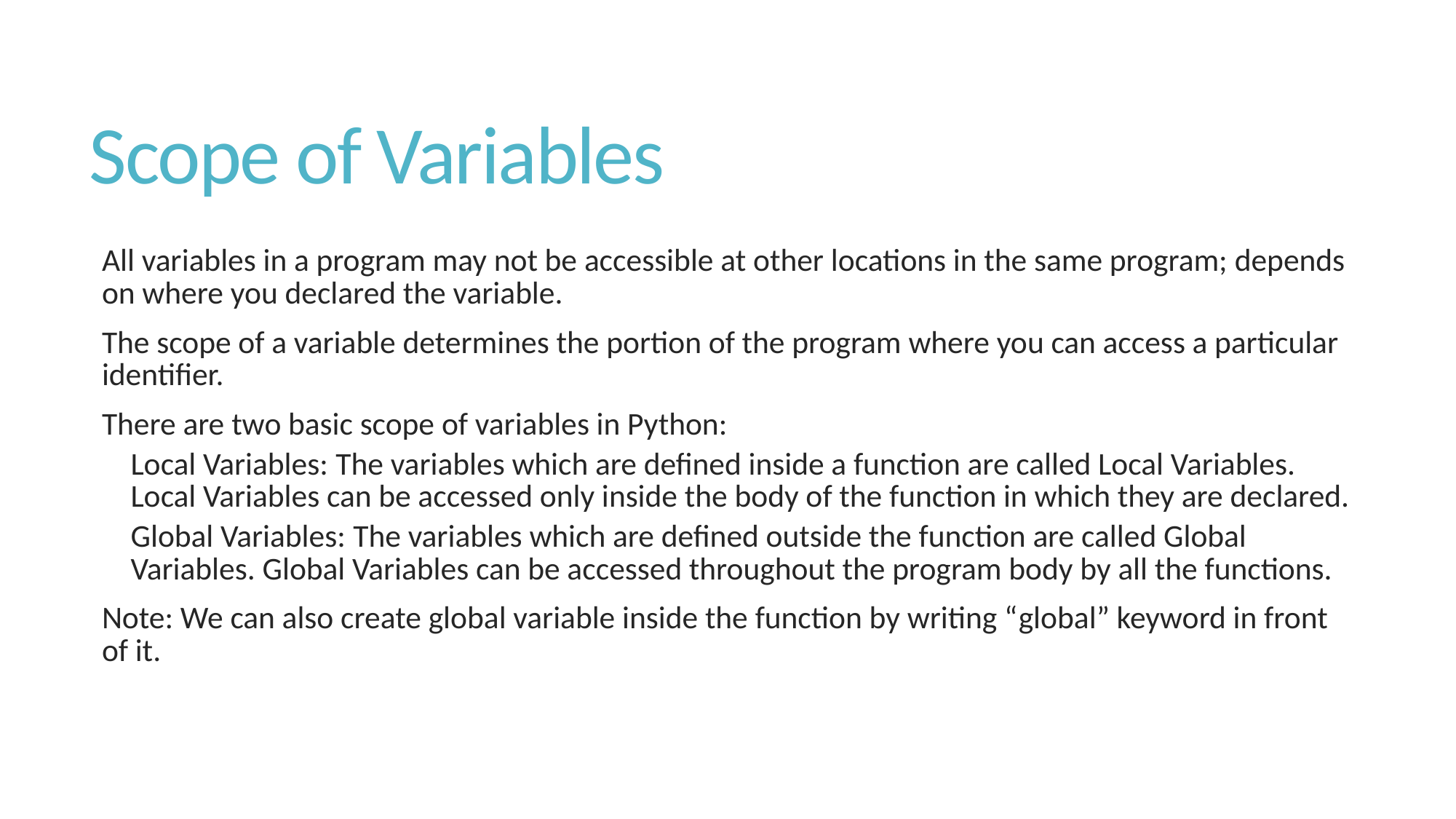

# Scope of Variables
All variables in a program may not be accessible at other locations in the same program; depends on where you declared the variable.
The scope of a variable determines the portion of the program where you can access a particular identifier.
There are two basic scope of variables in Python:
Local Variables: The variables which are defined inside a function are called Local Variables. Local Variables can be accessed only inside the body of the function in which they are declared.
Global Variables: The variables which are defined outside the function are called Global Variables. Global Variables can be accessed throughout the program body by all the functions.
Note: We can also create global variable inside the function by writing “global” keyword in front of it.